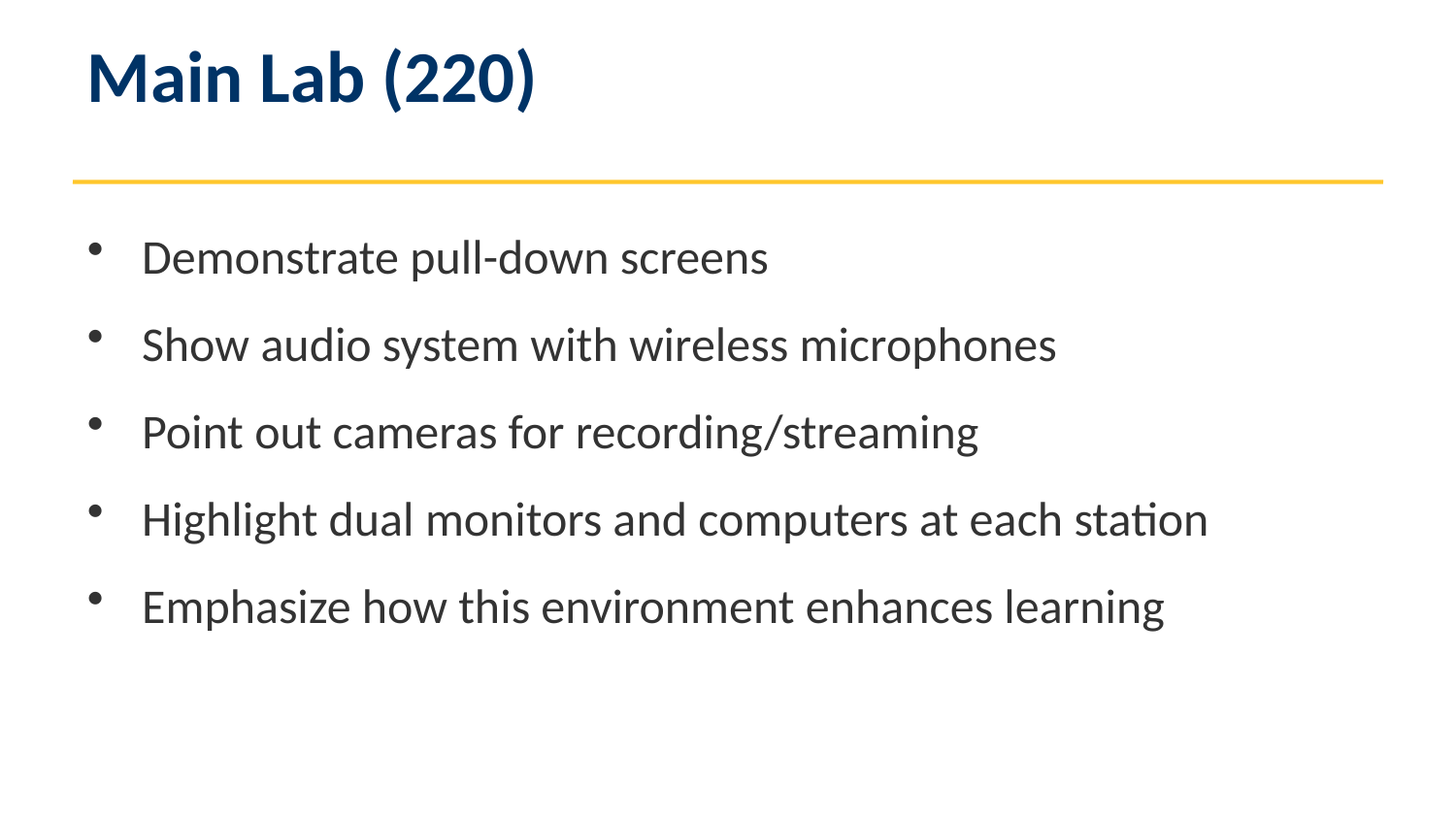

Main Lab (220)

Demonstrate pull-down screens
Show audio system with wireless microphones
Point out cameras for recording/streaming
Highlight dual monitors and computers at each station
Emphasize how this environment enhances learning
2
ETSU Computing Department